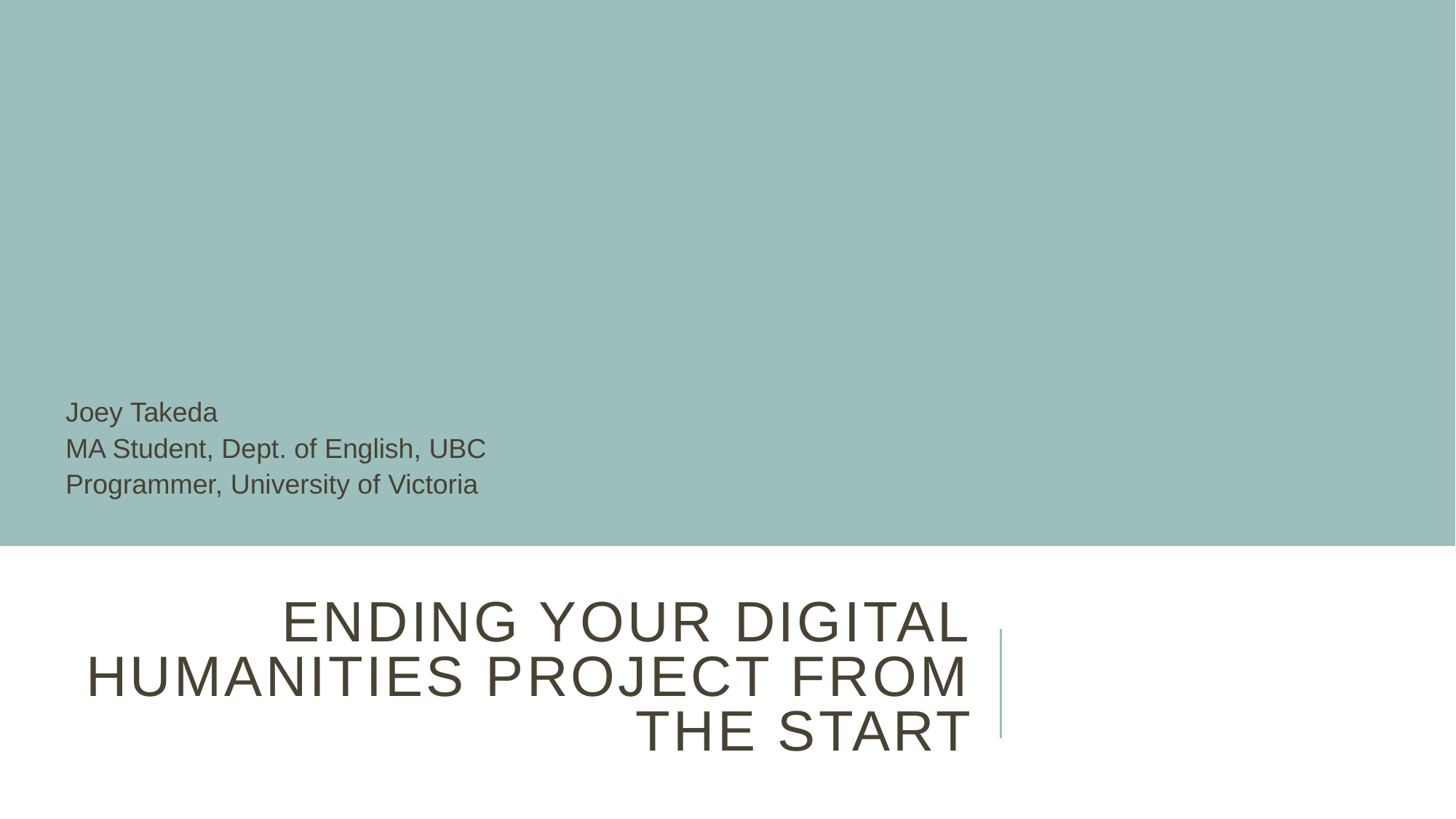

Joey Takeda
MA Student, Dept. of English, UBC
Programmer, University of Victoria
# Ending Your Digital Humanities Project from the Start